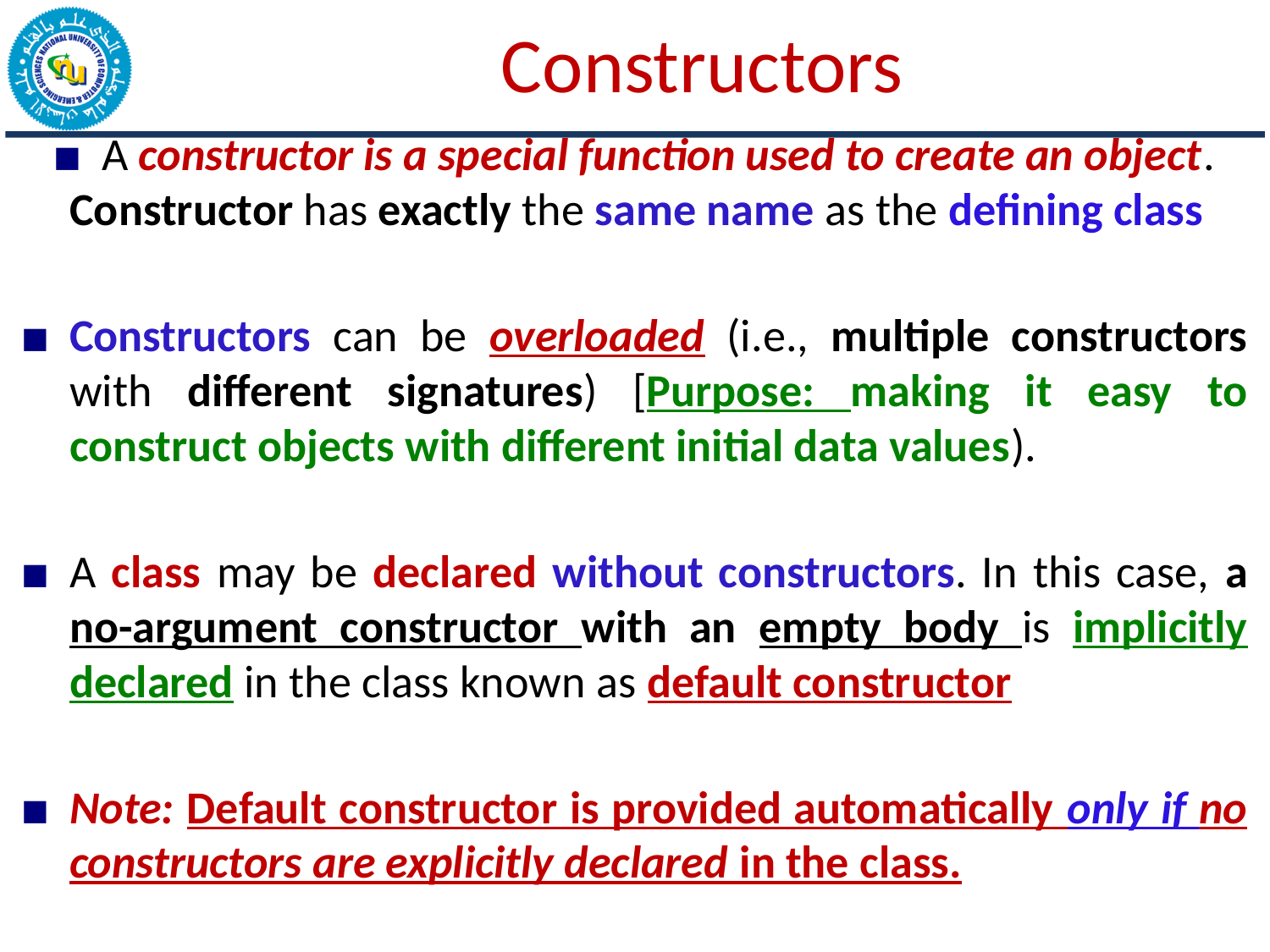

# Constructors
A constructor is a special function used to create an object.
Constructor has exactly the same name as the defining class

Constructors can be overloaded (i.e., multiple constructors with  different  signatures)  [Purpose:  making  it  easy  to construct objects with different initial data values).

A class may be declared without constructors. In this case, a no-argument constructor with an empty body is implicitly declared in the class known as default constructor

Note: Default constructor is provided automatically only if no constructors are explicitly declared in the class.